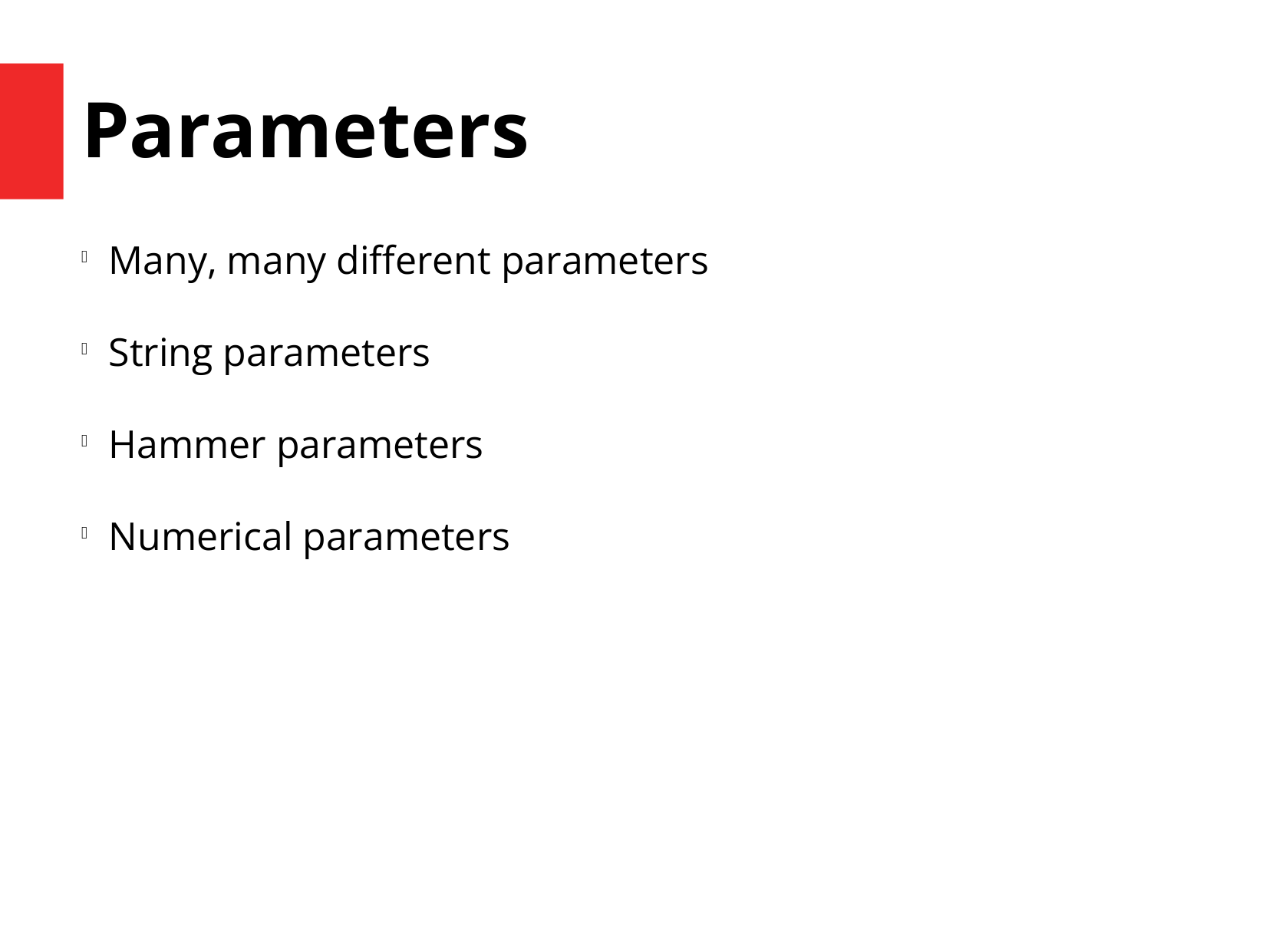

Parameters
Many, many different parameters

String parameters

Hammer parameters

Numerical parameters